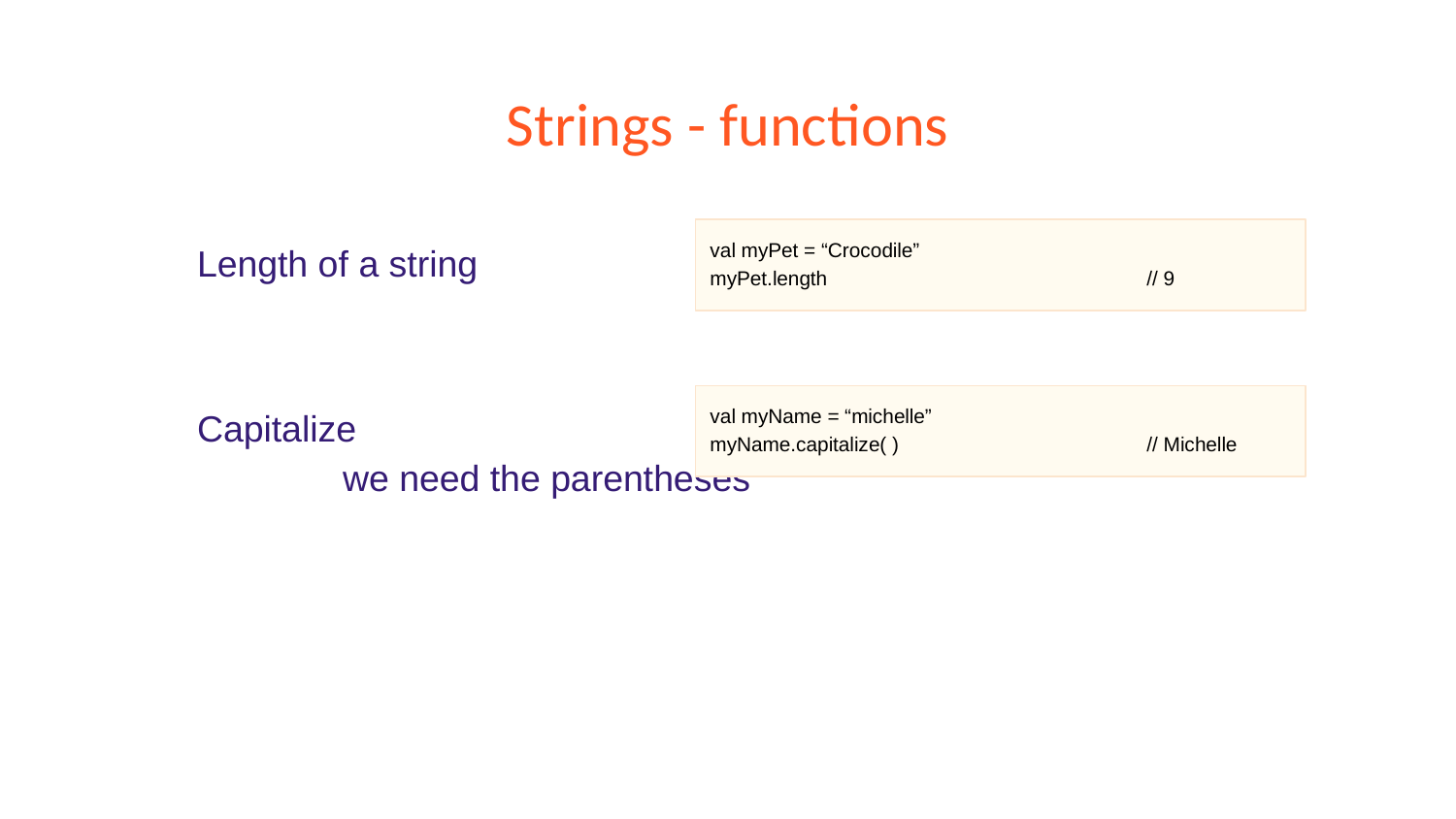

# Strings - functions
Length of a string

Capitalize
	we need the parentheses

val myPet = “Crocodile”
myPet.length			// 9
val myName = “michelle”
myName.capitalize( )		// Michelle